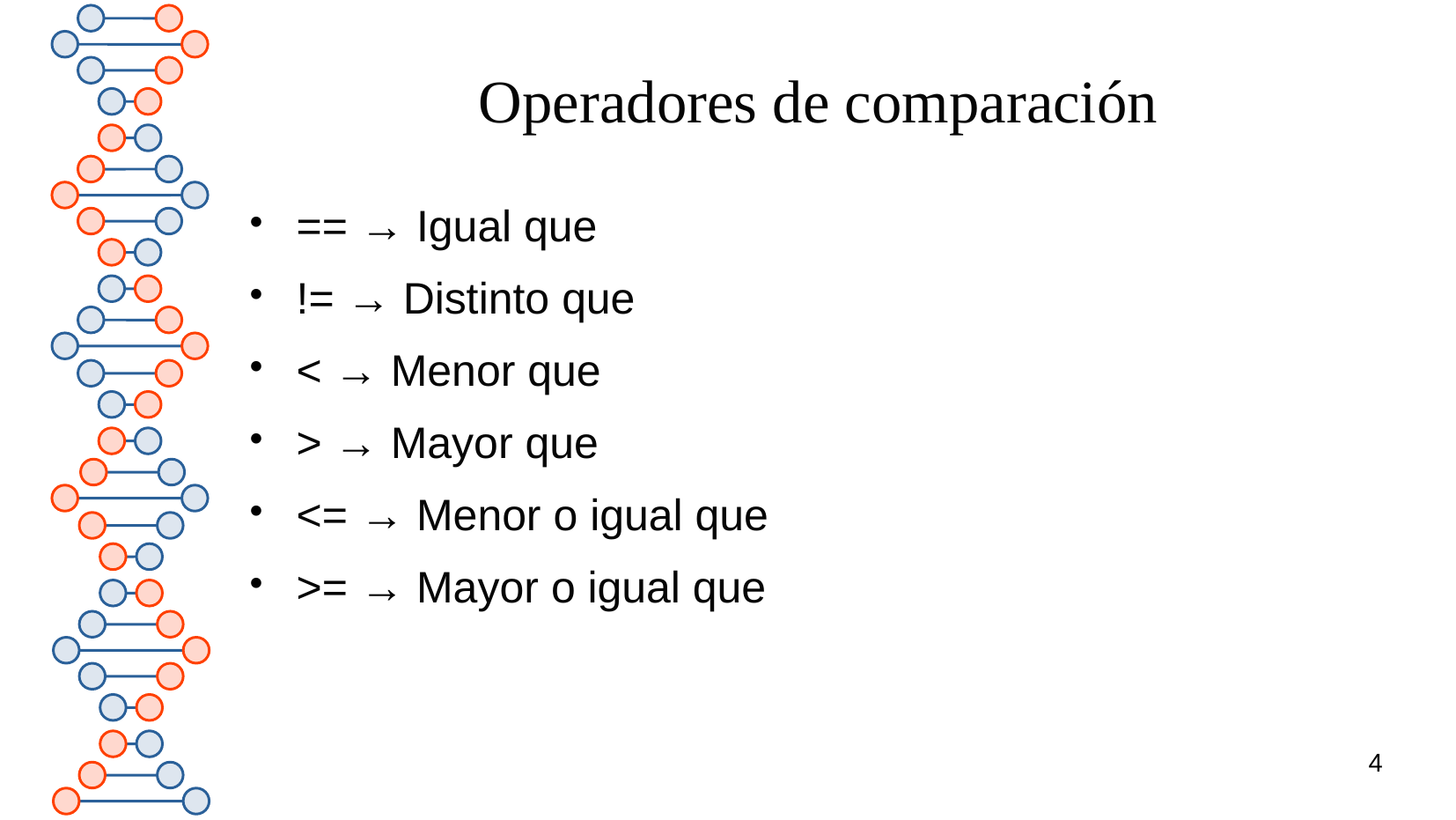

# Operadores de comparación
== → Igual que
!= → Distinto que
< → Menor que
> → Mayor que
<= → Menor o igual que
>= → Mayor o igual que
4